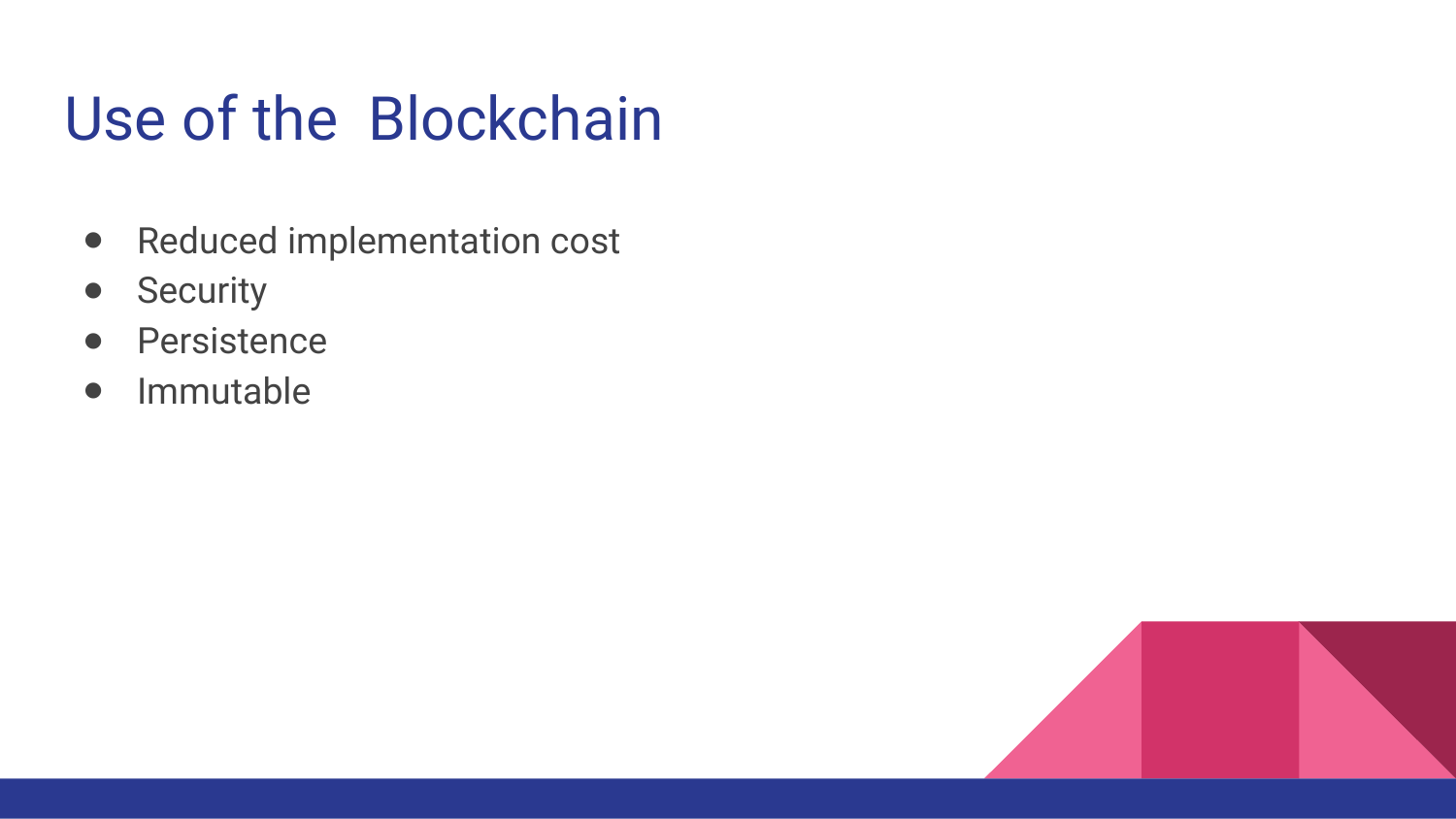

# Use of the  Blockchain
Reduced implementation cost
Security
Persistence
Immutable